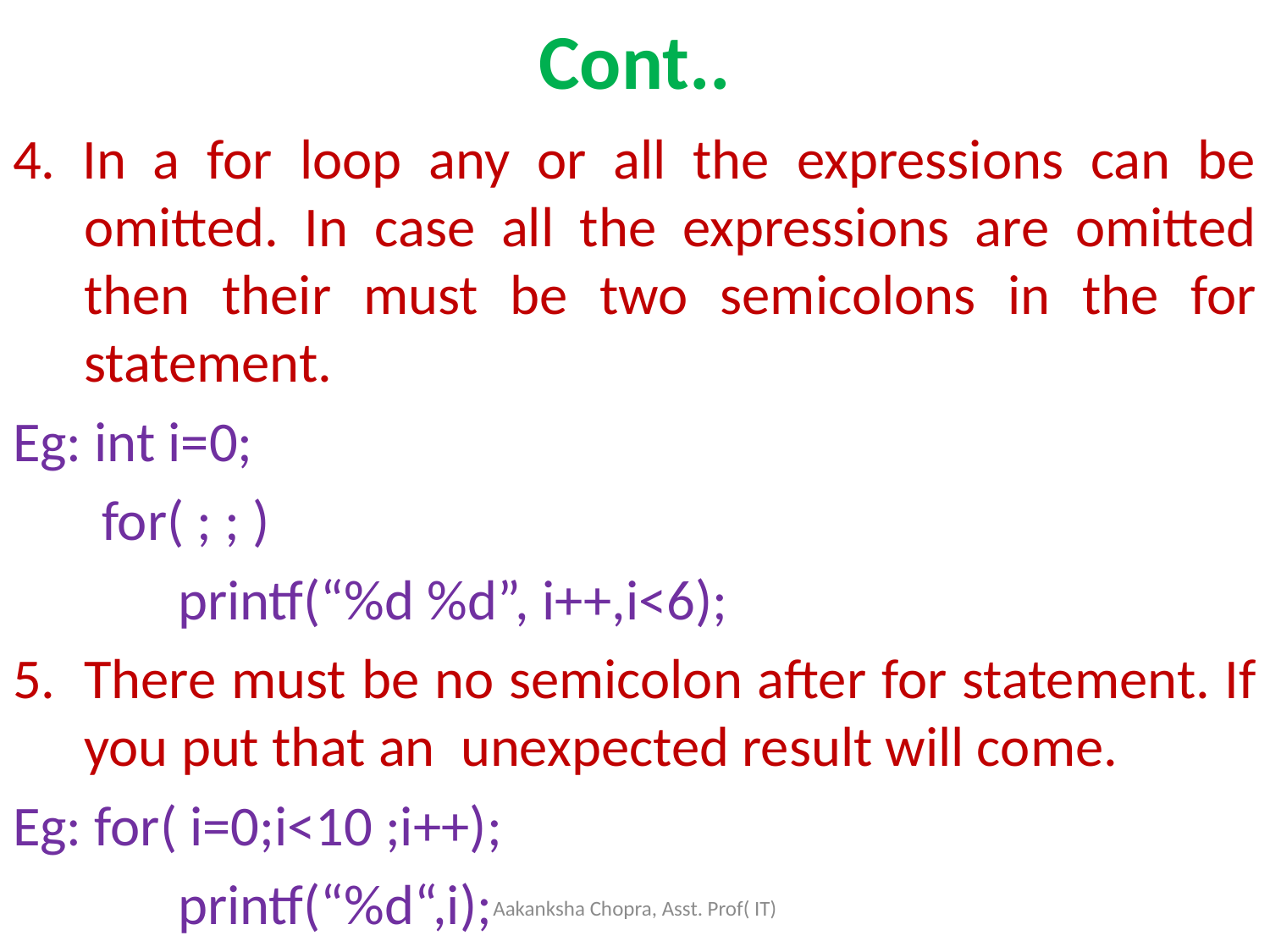

# Cont..
4. In a for loop any or all the expressions can be omitted. In case all the expressions are omitted then their must be two semicolons in the for statement.
Eg: int i=0;
       for( ; ; )
             printf(“%d %d”, i++,i<6);
There must be no semicolon after for statement. If you put that an  unexpected result will come.
Eg: for( i=0;i<10 ;i++);
             printf(“%d“,i);

Aakanksha Chopra, Asst. Prof( IT)